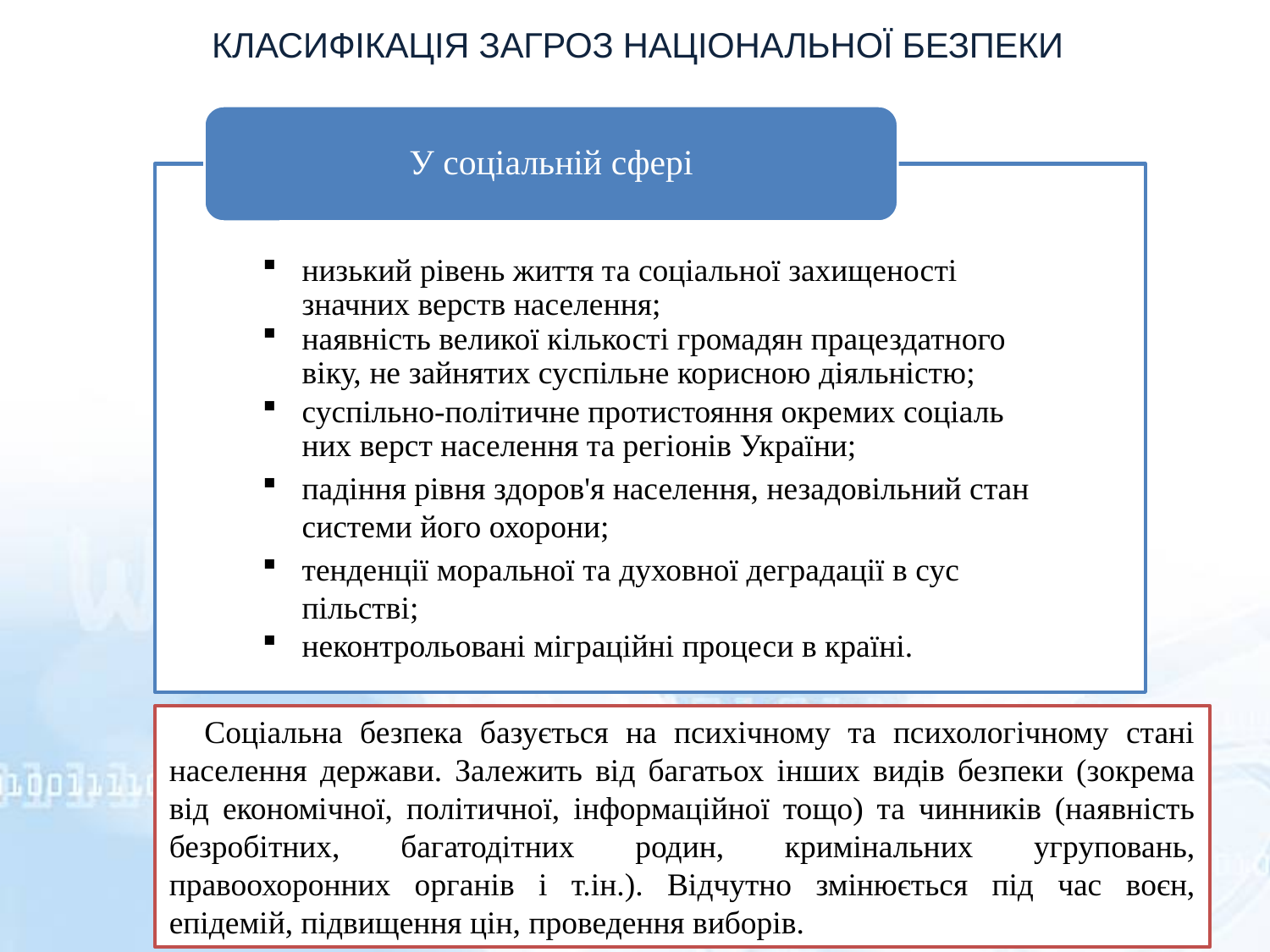

КЛАСИФІКАЦІЯ ЗАГРОЗ НАЦІОНАЛЬНОЇ БЕЗПЕКИ

У соціальній сфері

низький рівень життя та соціальної захищеності значних верств населення;
наявність великої кількості громадян працездатного віку, не зайнятих суспільне ко­рисною діяльністю;
суспільно-політичне протистояння окремих соціаль­них верст населення та регіонів України;
падіння рівня здоров'я населення, незадовільний стан системи його охорони;
тенденції моральної та духовної деградації в сус­пільстві;
неконтрольовані міграційні процеси в країні.

Соціальна безпека базується на психічному та психологічному стані населення держави. Залежить від багатьох інших видів безпеки (зокрема від економічної, політичної, інформаційної тощо) та чинників (наявність безро­бітних, багатодітних родин, кримінальних угруповань, правоохоронних ор­ганів і т.ін.). Відчутно змінюється під час воєн, епідемій, підвищення цін, проведення виборів.